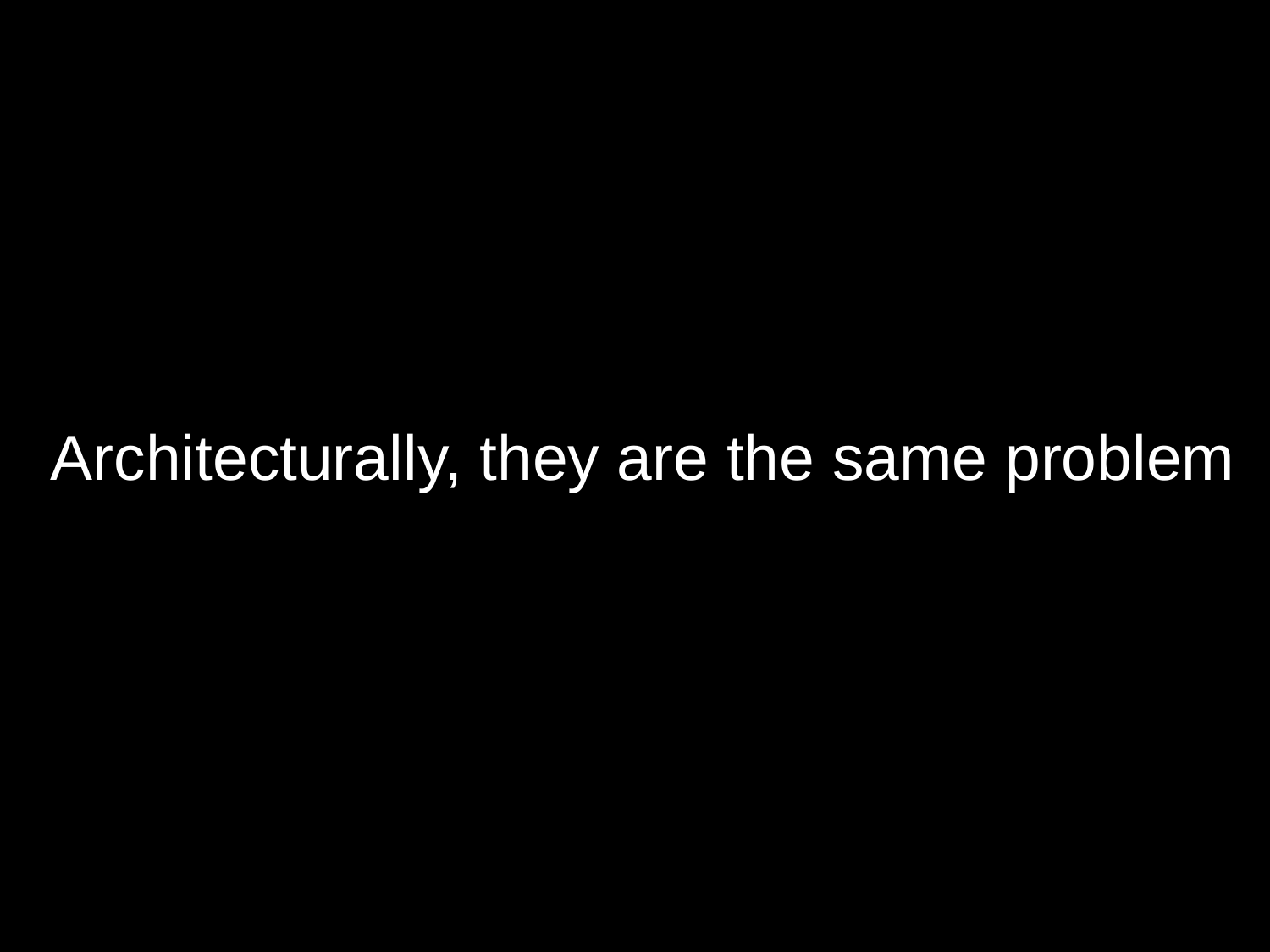

# Architecturally, they are the same problem